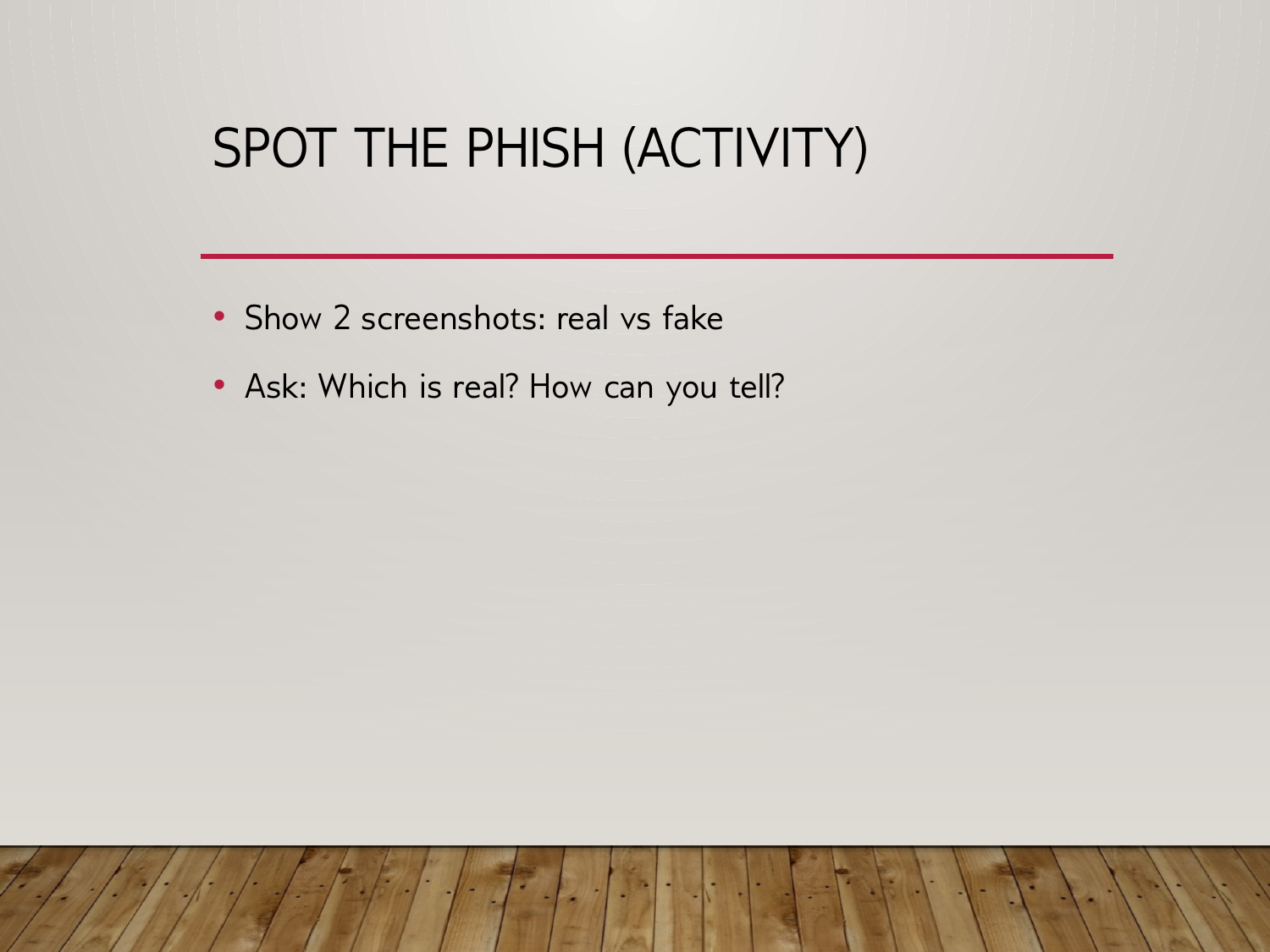

# Spot the Phish (Activity)
Show 2 screenshots: real vs fake
Ask: Which is real? How can you tell?